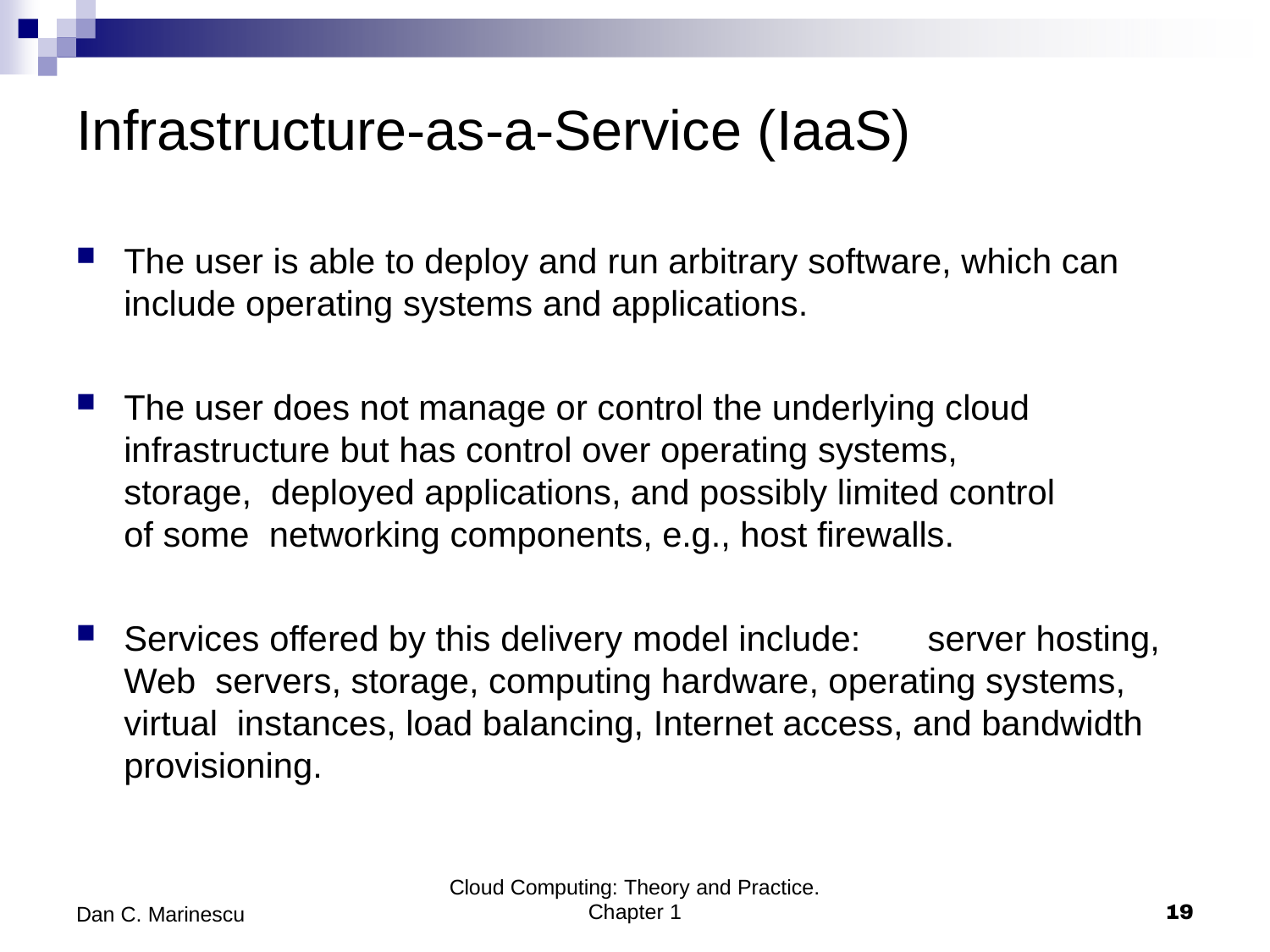

# Infrastructure-as-a-Service (IaaS)
The user is able to deploy and run arbitrary software, which can
include operating systems and applications.

The user does not manage or control the underlying cloud  infrastructure but has control over operating systems, storage,  deployed applications, and possibly limited control of some  networking components, e.g., host firewalls.

Services offered by this delivery model include:	server hosting, Web  servers, storage, computing hardware, operating systems, virtual  instances, load balancing, Internet access, and bandwidth  provisioning.
Cloud Computing: Theory and Practice.
Chapter 1
19
Dan C. Marinescu